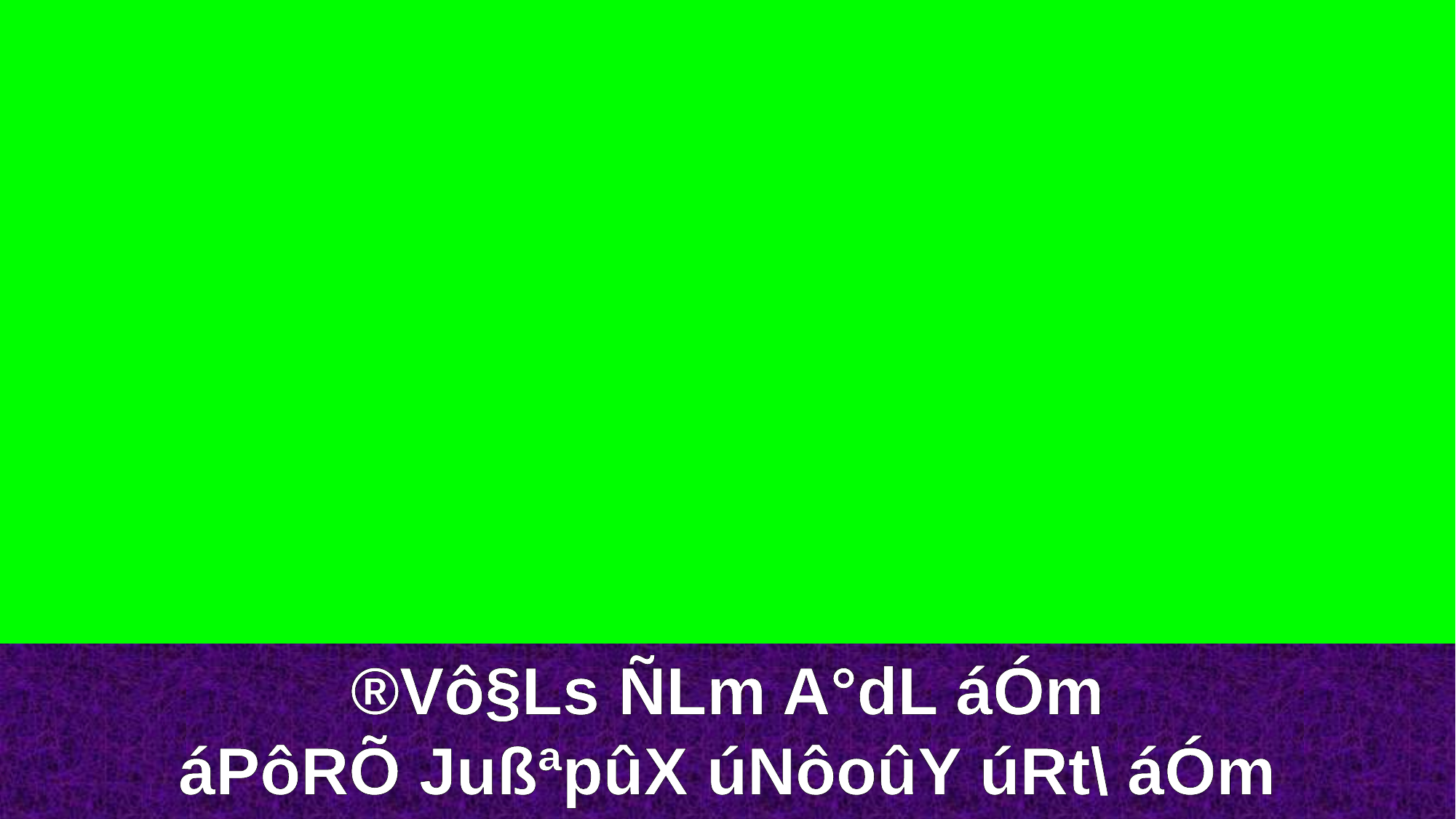

®Vô§Ls ÑLm A°dL áÓm
áPôRÕ JußªpûX úNôoûY úRt\ áÓm